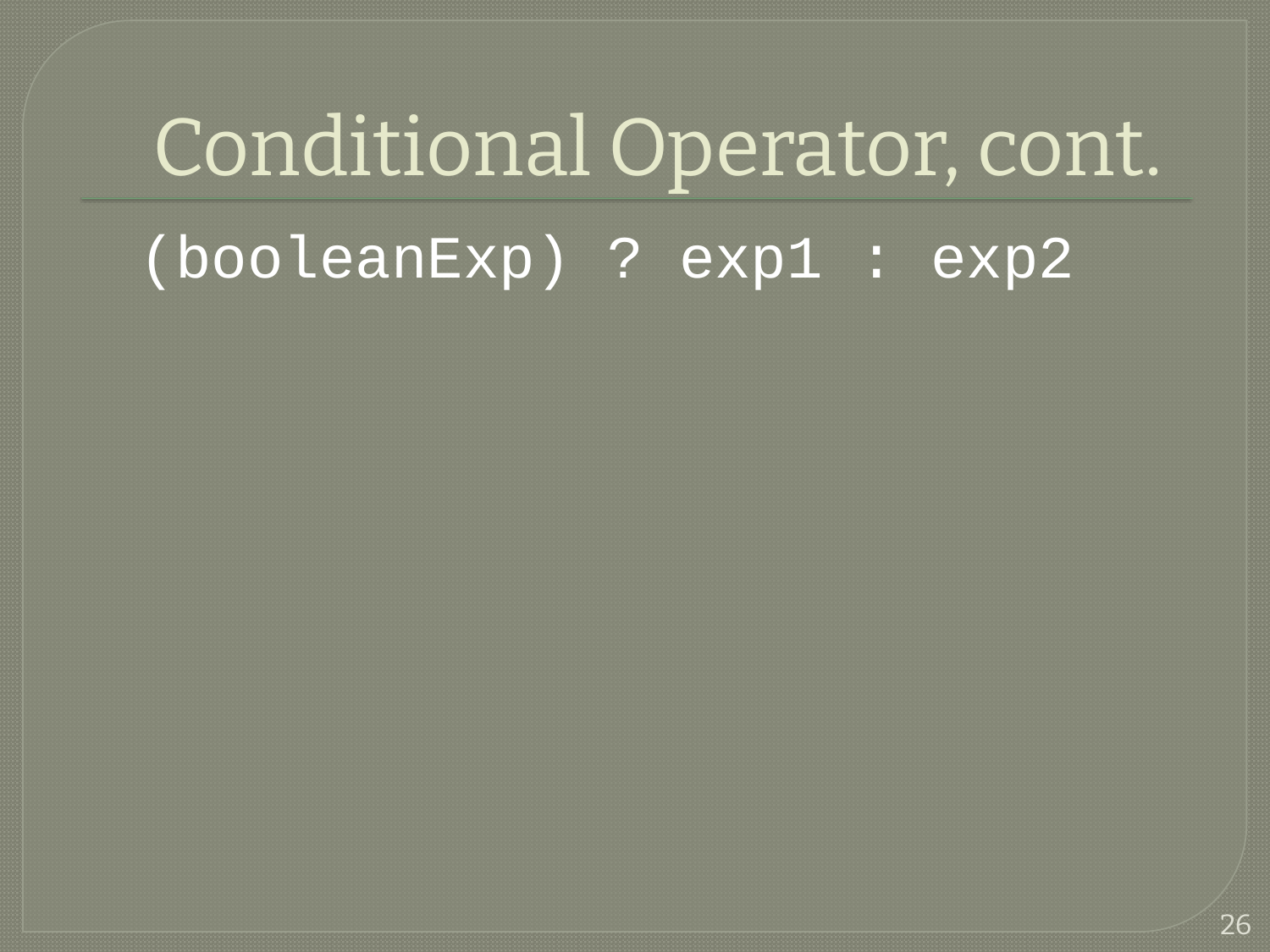

# Conditional Operator, cont.
(booleanExp) ? exp1 : exp2

26